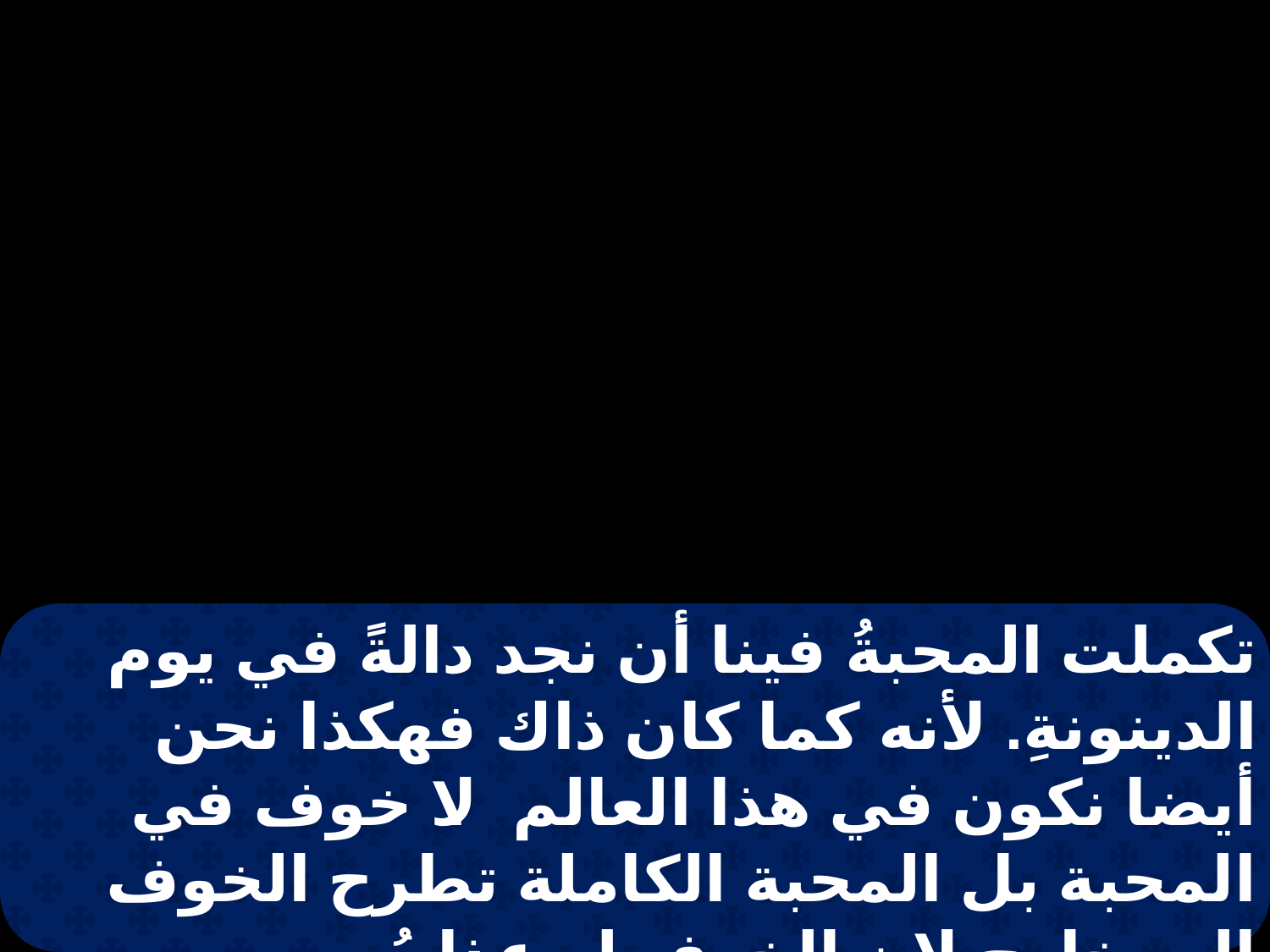

تكملت المحبةُ فينا أن نجد دالةً في يوم الدينونةِ. لأنه كما كان ذاك فهكذا نحن أيضا نكون في هذا العالم. لا خوف في المحبة بل المحبة الكاملة تطرح الخوف إلي خارج لان الخوف له عذابُ.